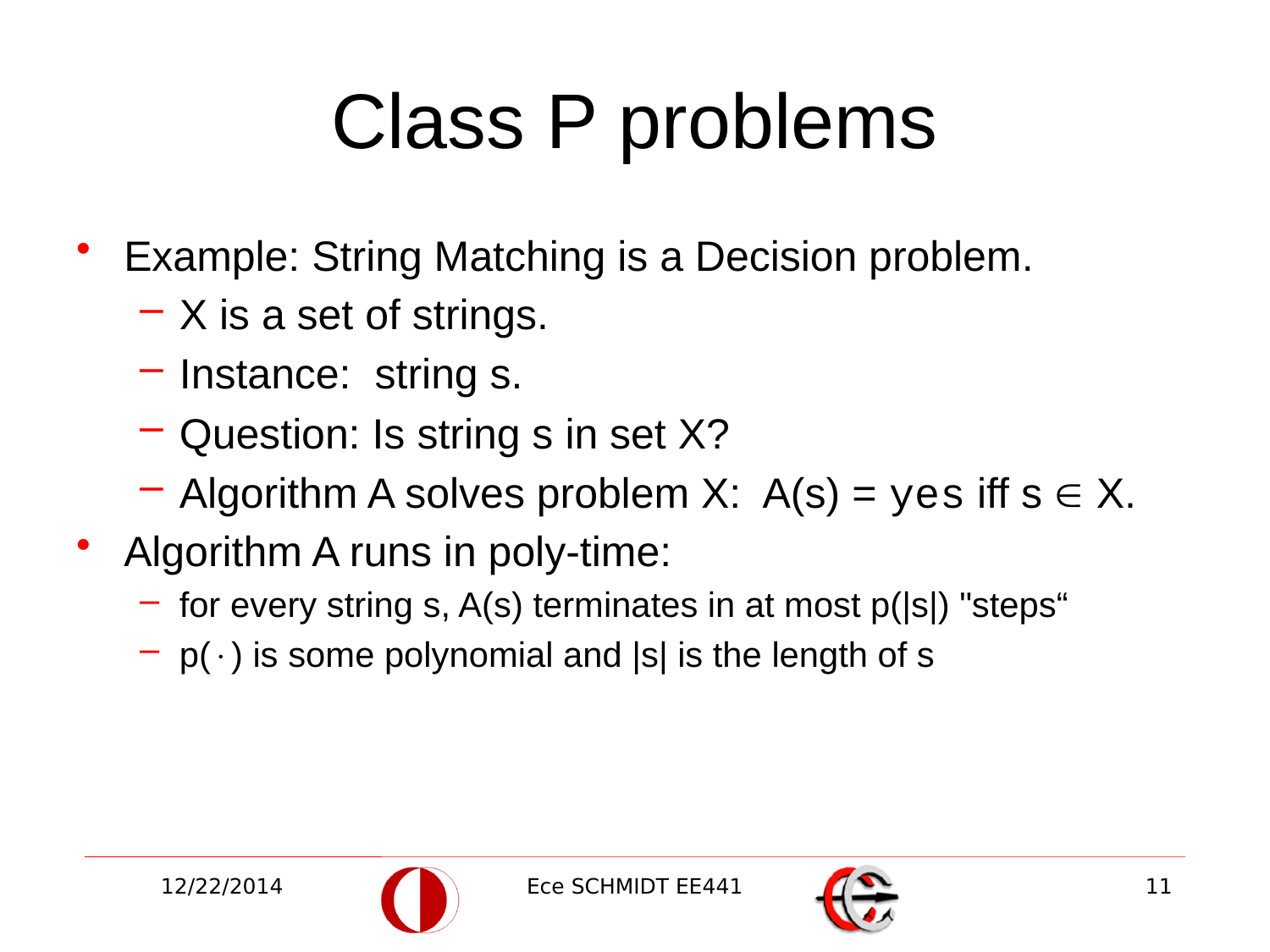

# Class P problems
Example: String Matching is a Decision problem.
X is a set of strings.
Instance:  string s.
Question: Is string s in set X?
Algorithm A solves problem X:  A(s) = yes iff s ∈ X.
Algorithm A runs in poly-time:
for every string s, A(s) terminates in at most p(|s|) "steps“
p(⋅) is some polynomial and |s| is the length of s

12/22/2014
Ece SCHMIDT EE441
11